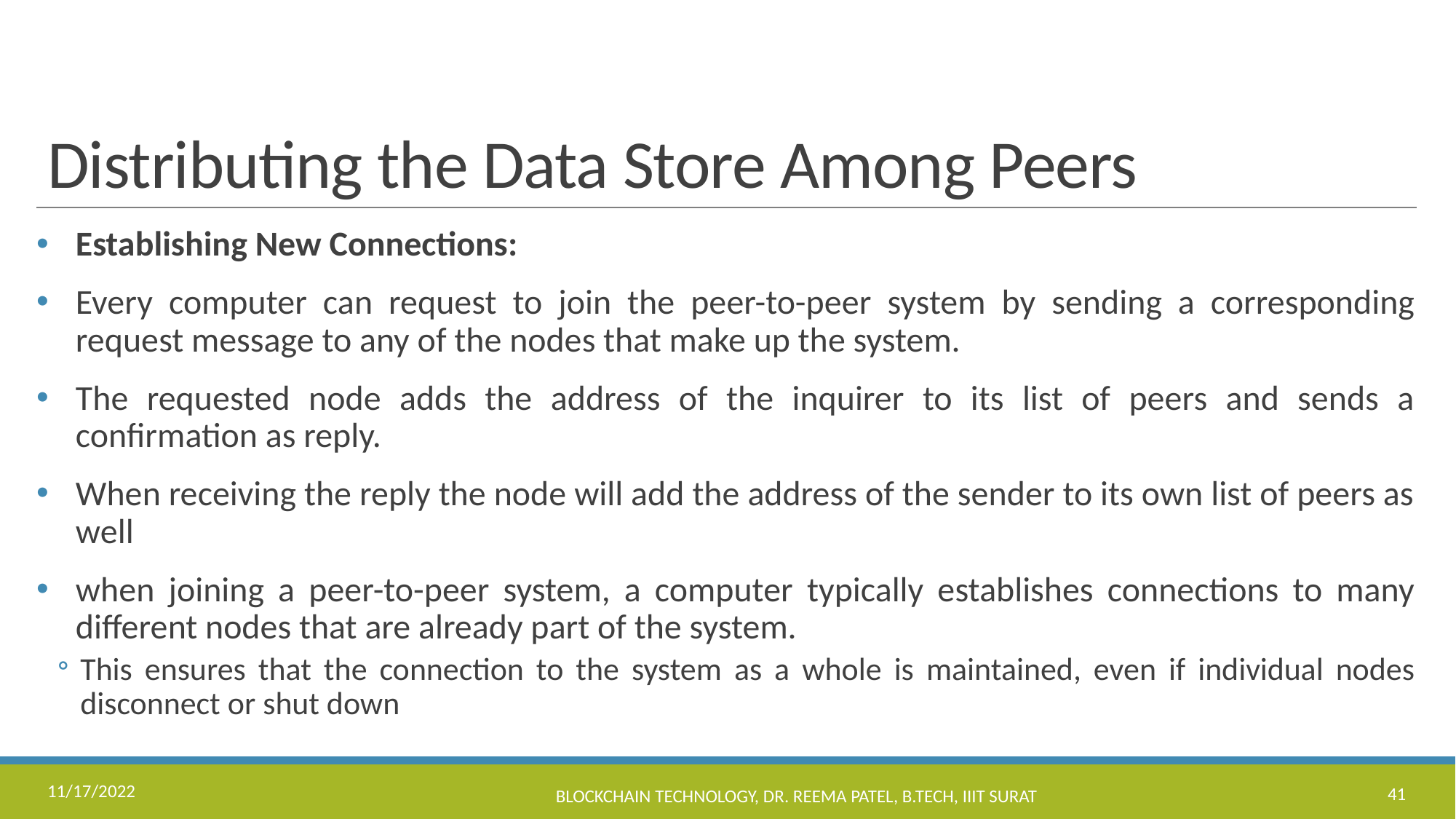

# Distributing the Data Store Among Peers
Establishing New Connections:
Every computer can request to join the peer-to-peer system by sending a corresponding request message to any of the nodes that make up the system.
The requested node adds the address of the inquirer to its list of peers and sends a confirmation as reply.
When receiving the reply the node will add the address of the sender to its own list of peers as well
when joining a peer-to-peer system, a computer typically establishes connections to many different nodes that are already part of the system.
This ensures that the connection to the system as a whole is maintained, even if individual nodes disconnect or shut down
11/17/2022
Blockchain Technology, Dr. Reema Patel, B.Tech, IIIT Surat
41